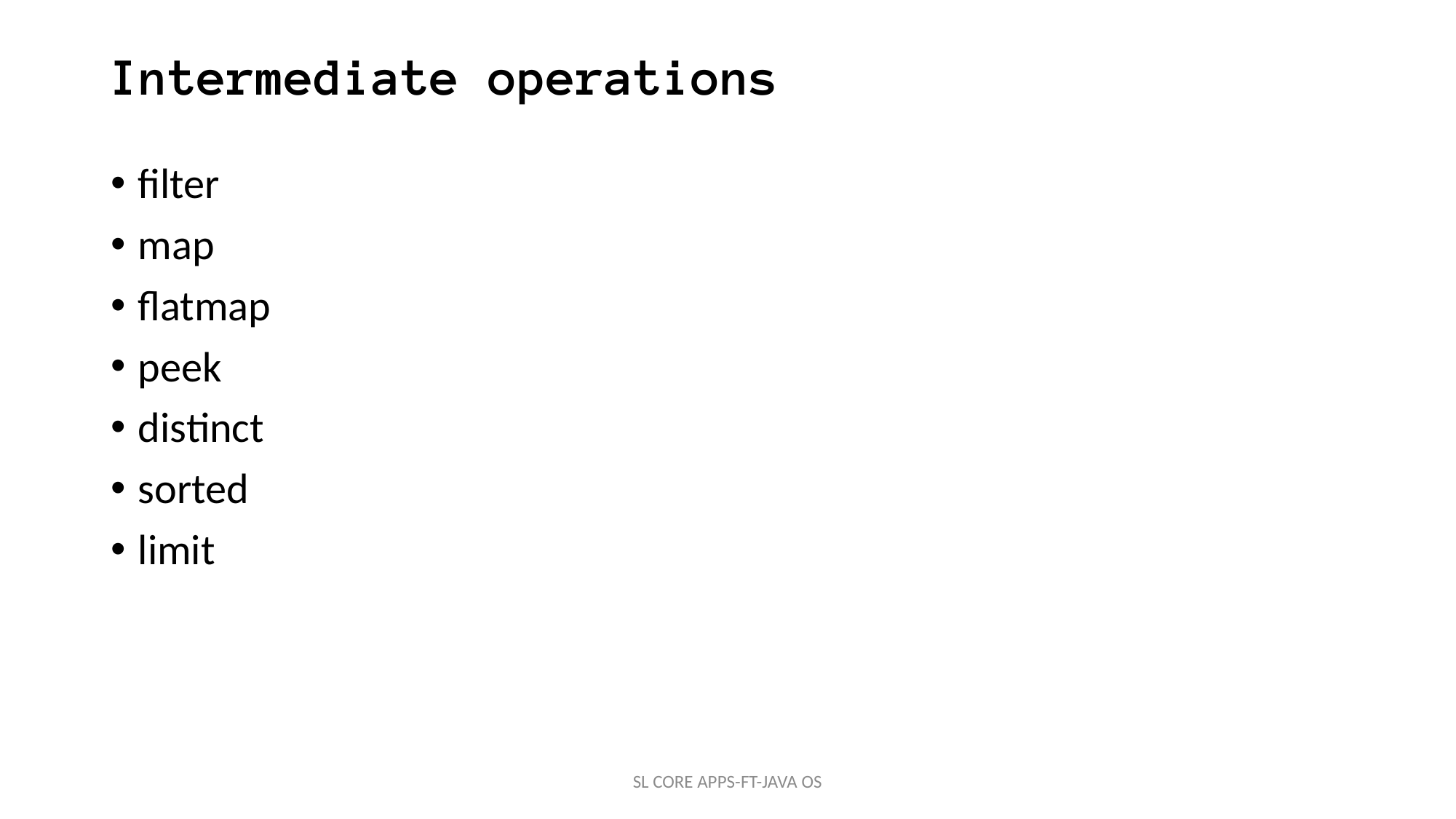

# Intermediate operations
filter
map
flatmap
peek
distinct
sorted
limit
SL CORE APPS-FT-JAVA OS